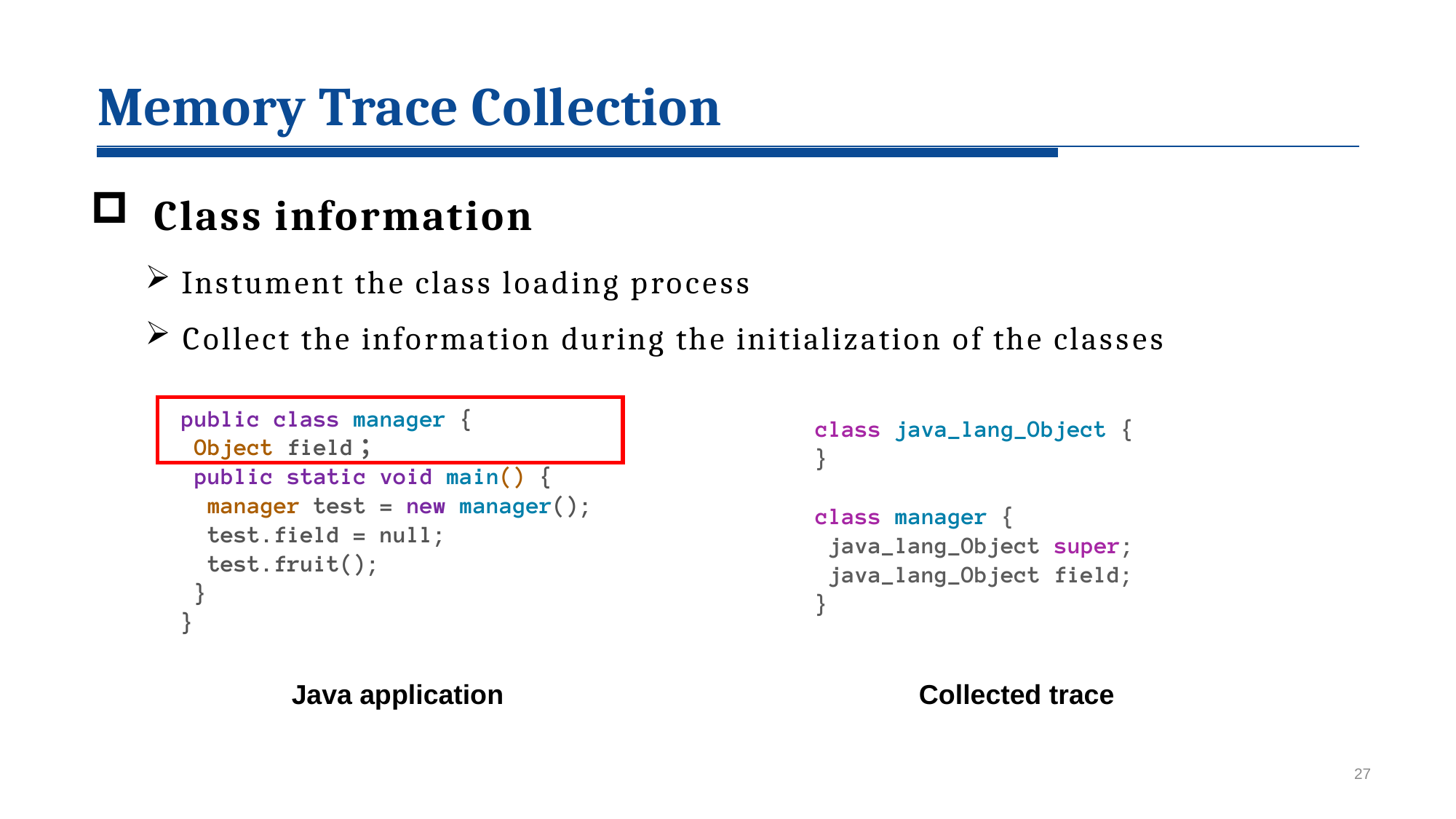

2
Memory Trace Collection
  Class information
 Instument the class loading process
 Collect the information during the initialization of the classes

 public class manager {
  Object field；
  public static void main() {
   manager test = new manager();
   test.field = null;
   test.fruit();
  }
 }

class java_lang_Object {
}

class manager {
 java_lang_Object super;
 java_lang_Object field;
}
Java application
Collected trace
27